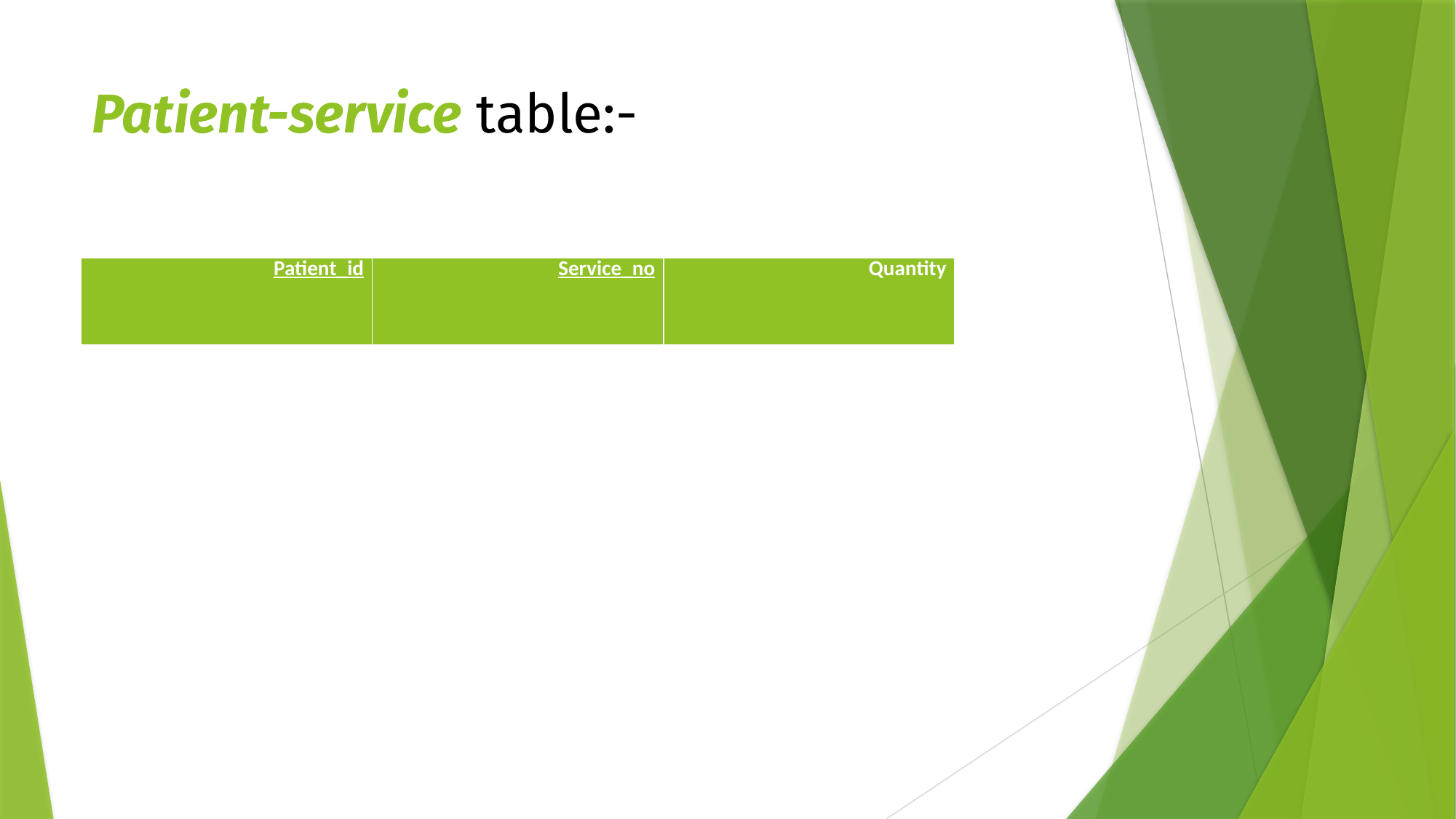

# Patient-service table:-
| Patient\_id | Service\_no | Quantity |
| --- | --- | --- |